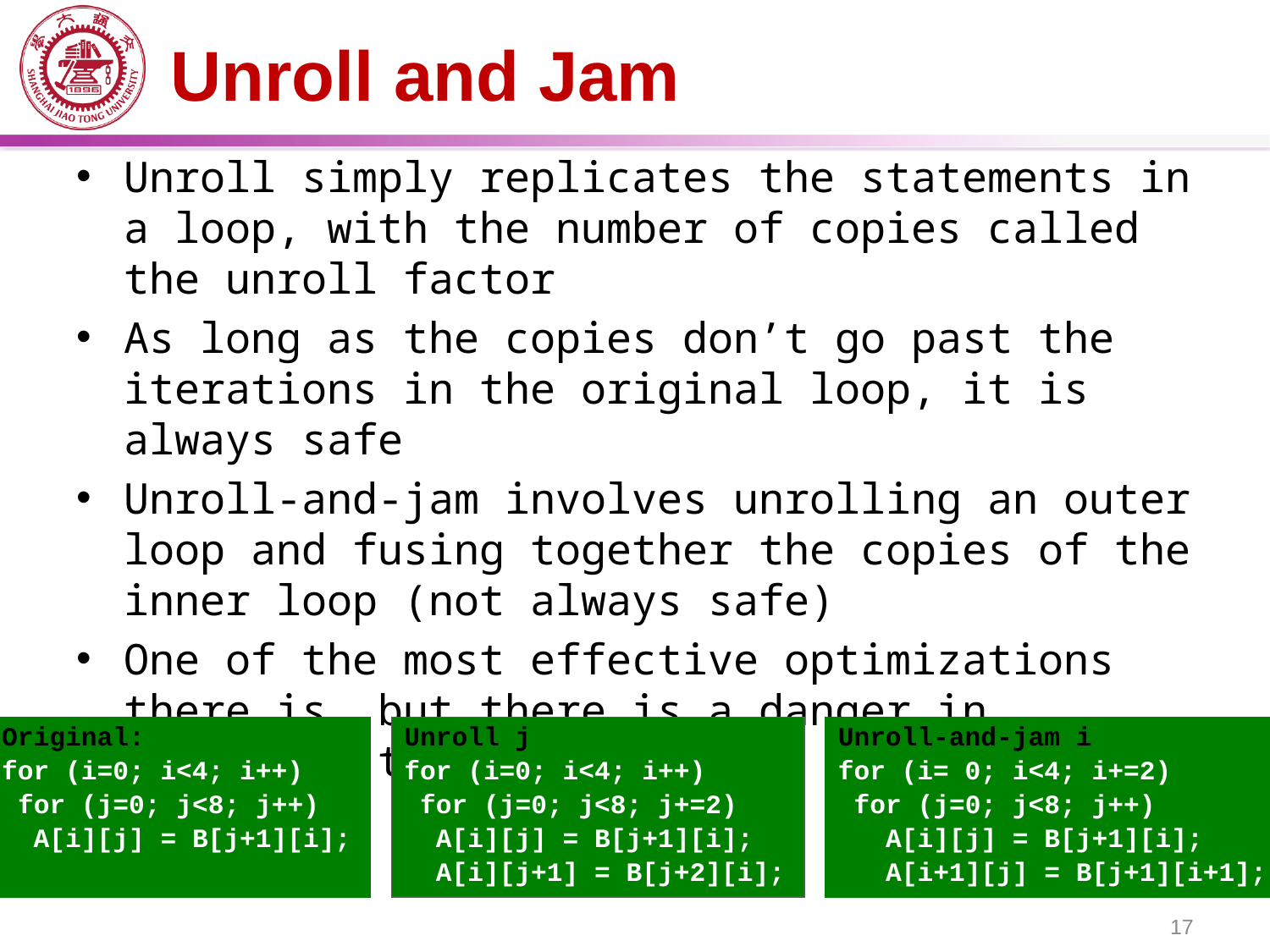

# Unroll and Jam
Unroll simply replicates the statements in a loop, with the number of copies called the unroll factor
As long as the copies don’t go past the iterations in the original loop, it is always safe
Unroll-and-jam involves unrolling an outer loop and fusing together the copies of the inner loop (not always safe)
One of the most effective optimizations there is, but there is a danger in unrolling too much
Original:
for (i=0; i<4; i++)
 for (j=0; j<8; j++)
  A[i][j] = B[j+1][i];
Unroll j
for (i=0; i<4; i++)
 for (j=0; j<8; j+=2)
  A[i][j] = B[j+1][i];
  A[i][j+1] = B[j+2][i];

Unroll-and-jam i
for (i= 0; i<4; i+=2)
 for (j=0; j<8; j++)
   A[i][j] = B[j+1][i];
   A[i+1][j] = B[j+1][i+1];

17